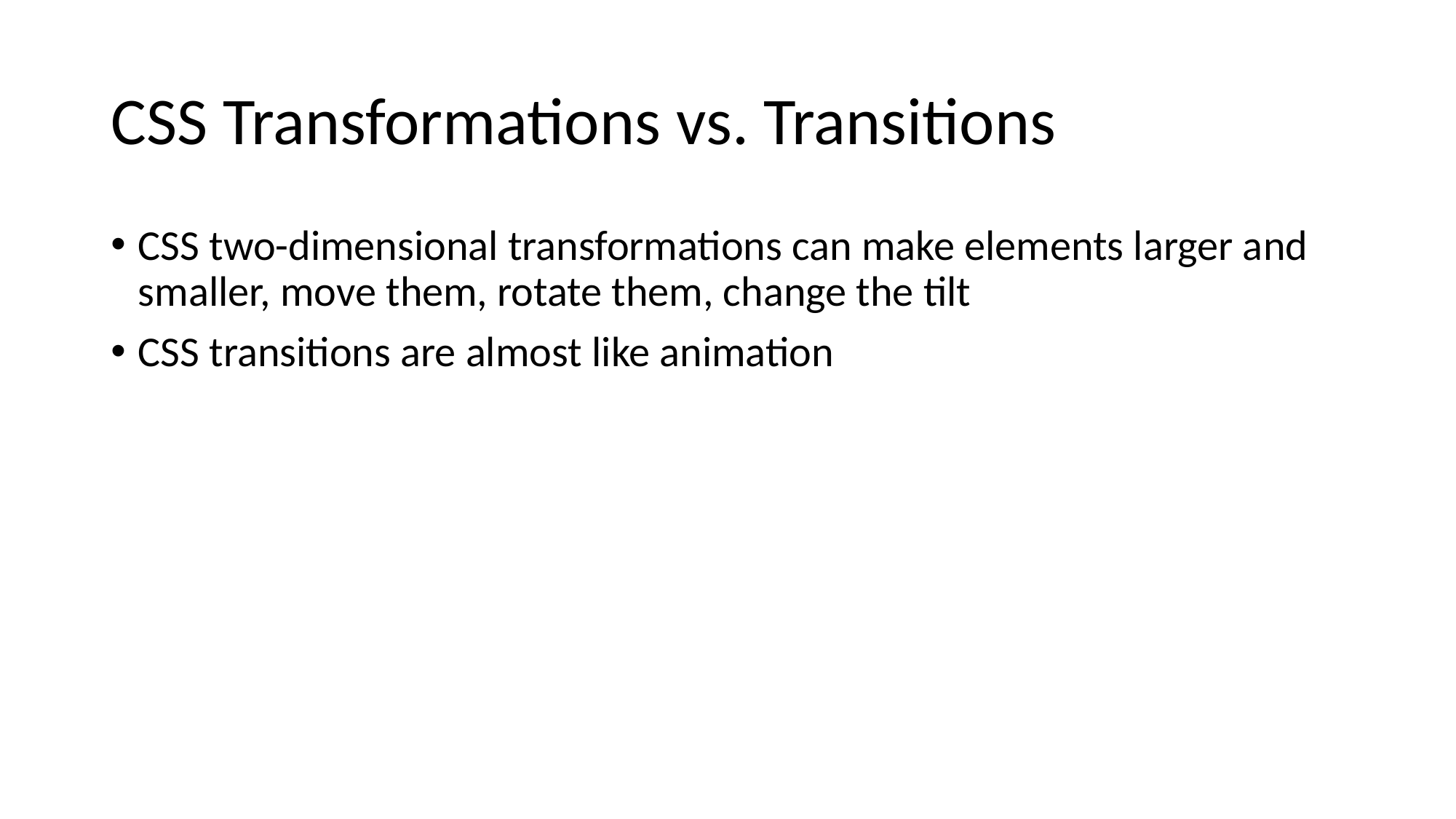

# CSS Transformations vs. Transitions
CSS two-dimensional transformations can make elements larger and smaller, move them, rotate them, change the tilt
CSS transitions are almost like animation